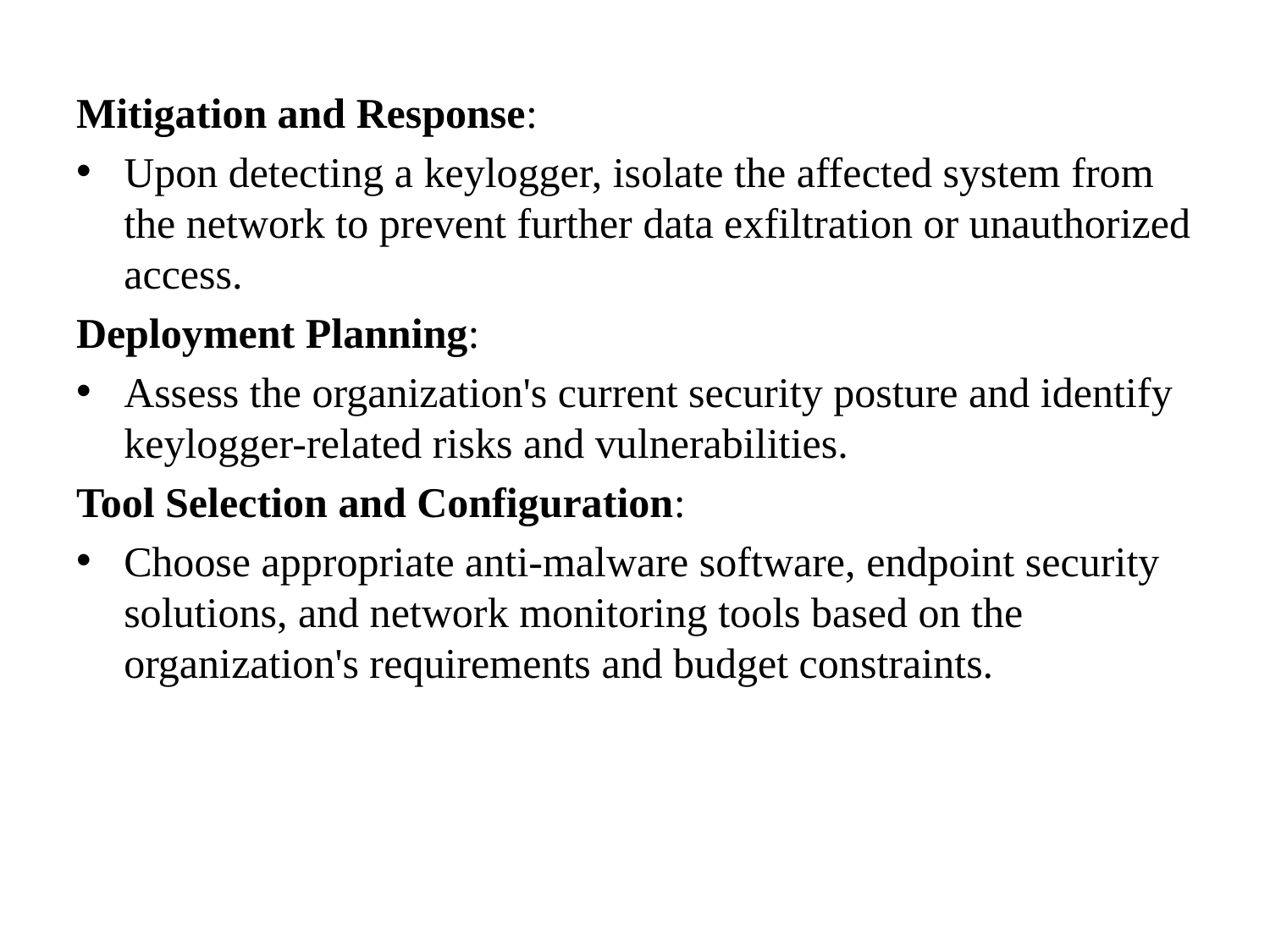

Mitigation and Response:
Upon detecting a keylogger, isolate the affected system from the network to prevent further data exfiltration or unauthorized access.
Deployment Planning:
Assess the organization's current security posture and identify keylogger-related risks and vulnerabilities.
Tool Selection and Configuration:
Choose appropriate anti-malware software, endpoint security solutions, and network monitoring tools based on the organization's requirements and budget constraints.